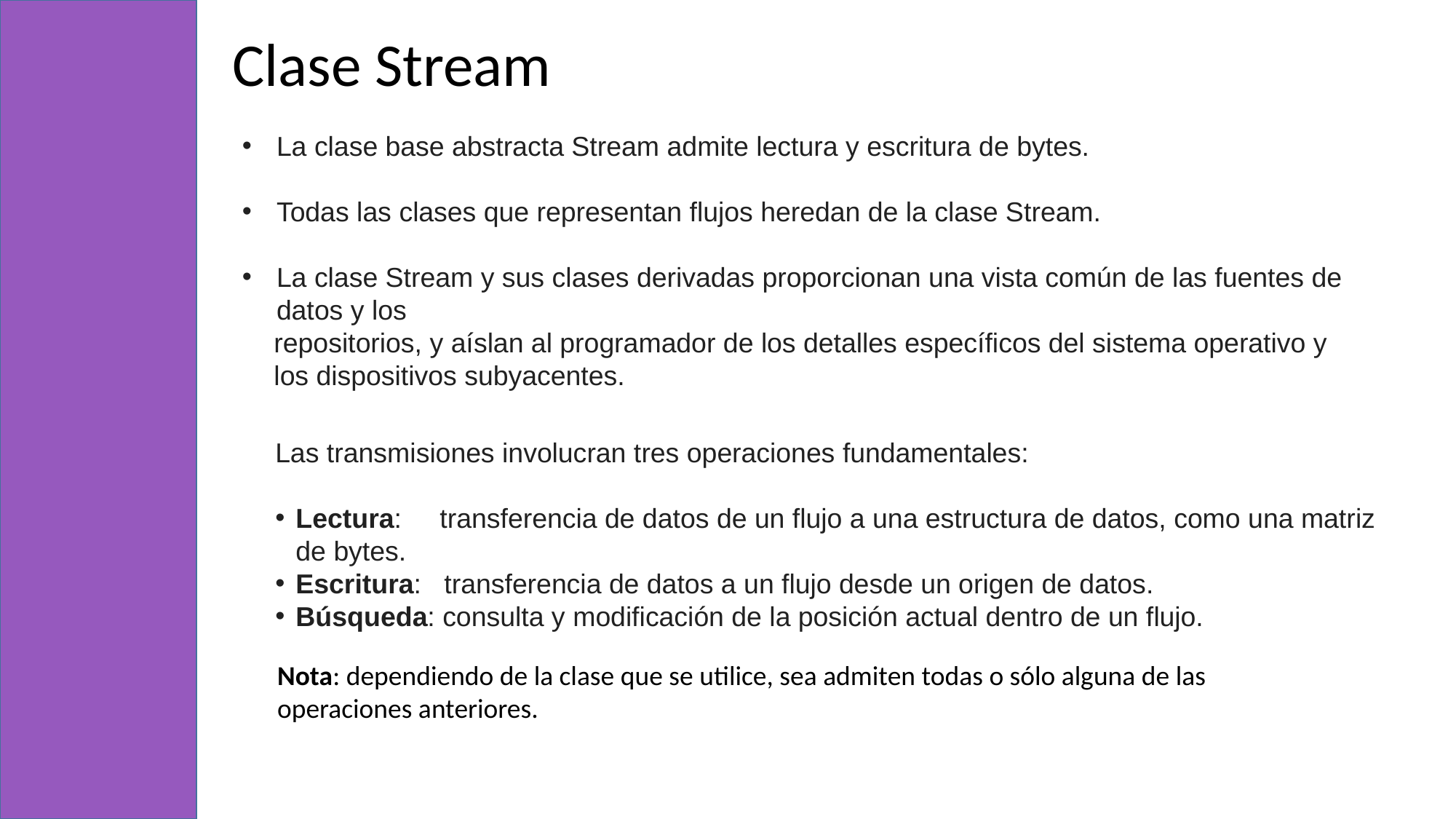

Clase Stream
La clase base abstracta Stream admite lectura y escritura de bytes.

Todas las clases que representan flujos heredan de la clase Stream.

La clase Stream y sus clases derivadas proporcionan una vista común de las fuentes de datos y los
repositorios, y aíslan al programador de los detalles específicos del sistema operativo y
los dispositivos subyacentes.
Las transmisiones involucran tres operaciones fundamentales:

Lectura:     transferencia de datos de un flujo a una estructura de datos, como una matriz de bytes.
Escritura:   transferencia de datos a un flujo desde un origen de datos.
Búsqueda: consulta y modificación de la posición actual dentro de un flujo.
Nota: dependiendo de la clase que se utilice, sea admiten todas o sólo alguna de las operaciones anteriores.